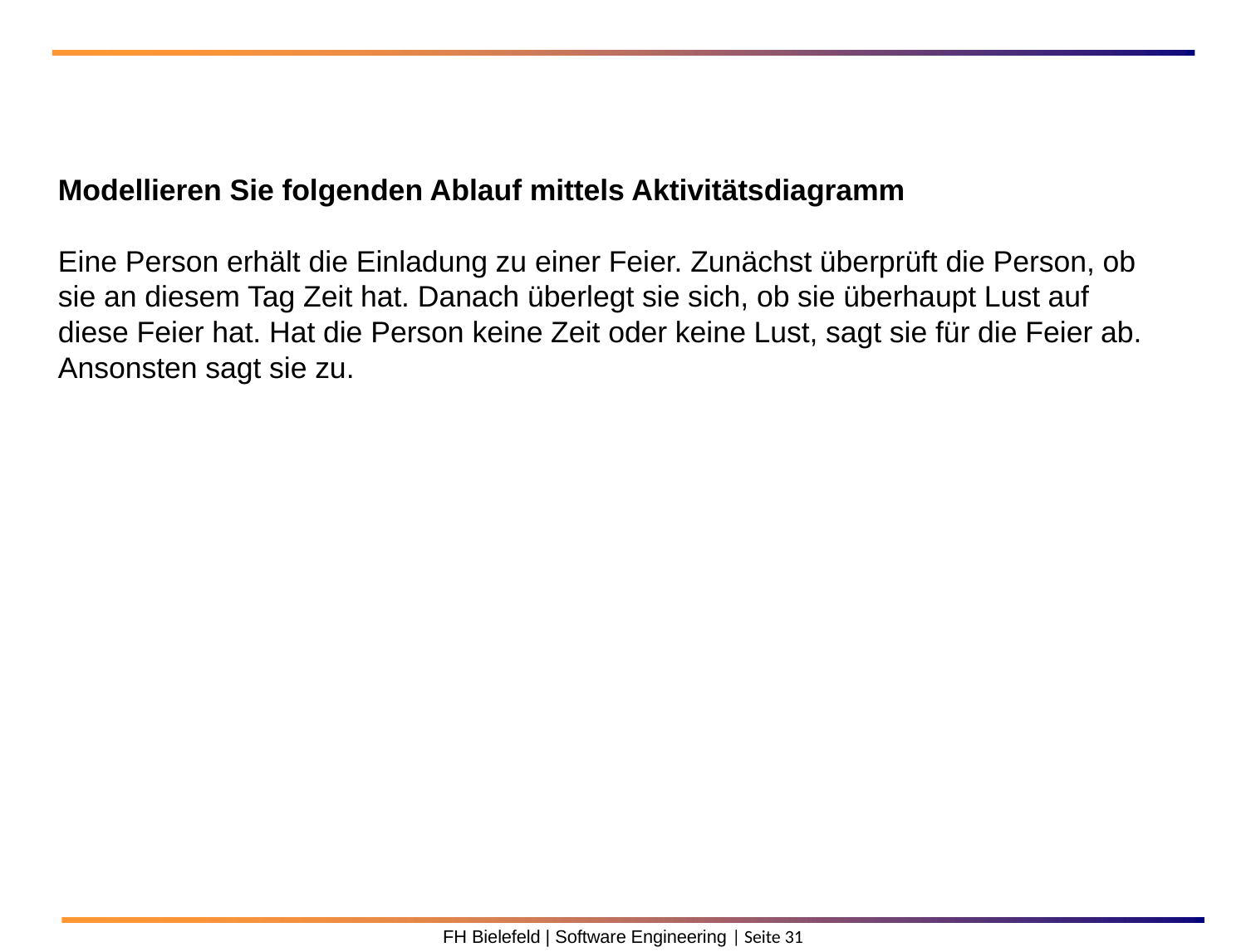

Modellieren Sie folgenden Ablauf mittels Aktivitätsdiagramm

Eine Person erhält die Einladung zu einer Feier. Zunächst überprüft die Person, ob sie an diesem Tag Zeit hat. Danach überlegt sie sich, ob sie überhaupt Lust auf diese Feier hat. Hat die Person keine Zeit oder keine Lust, sagt sie für die Feier ab. Ansonsten sagt sie zu.